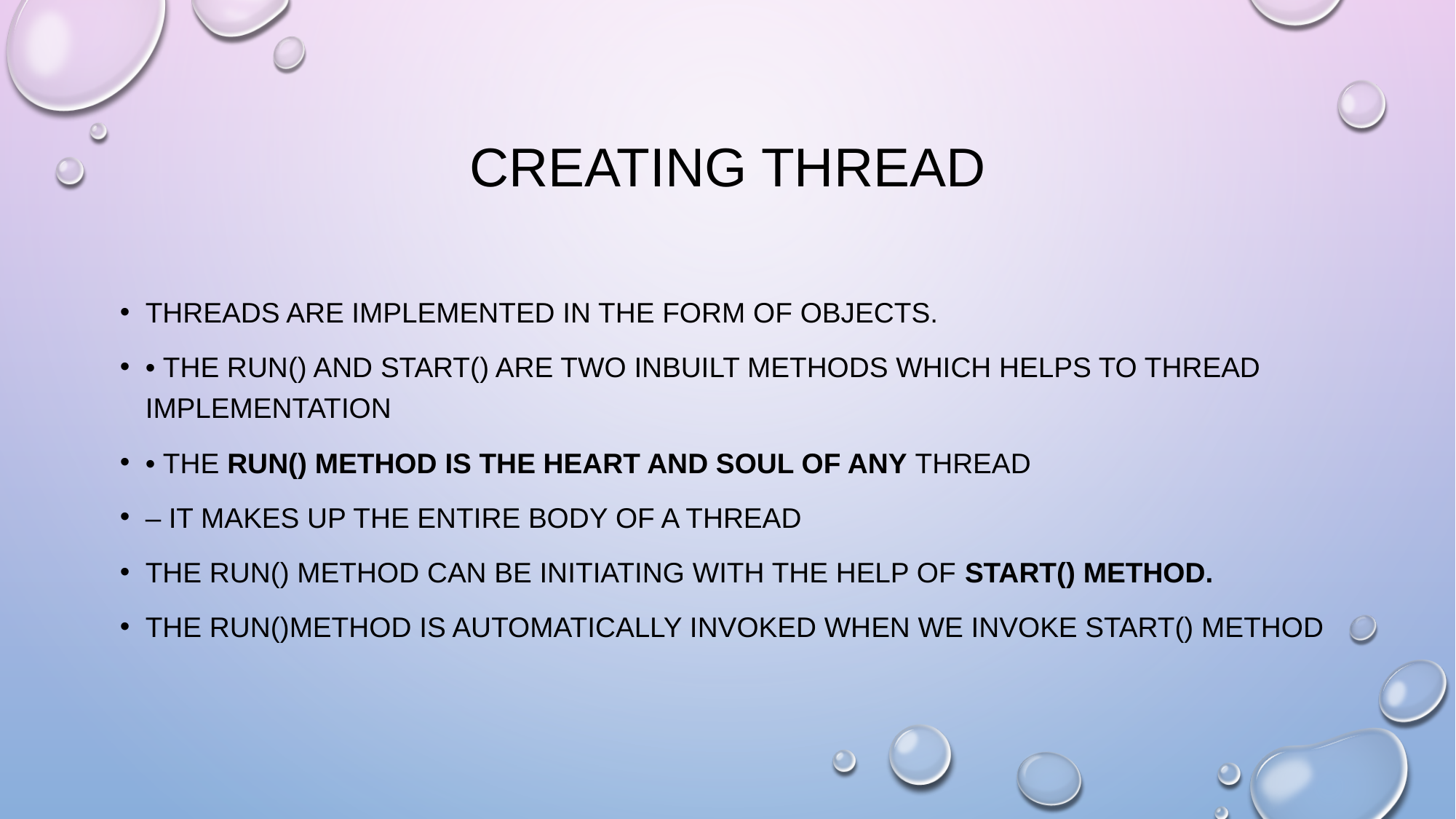

# Creating thread
Threads are implemented in the form of objects.
• The run() and start() are two inbuilt methods which helps to thread implementation
• The run() method is the heart and soul of any thread
– It makes up the entire body of a thread
The run() method can be initiating with the help of start() method.
The run()method is automatically invoked when we invoke start() method